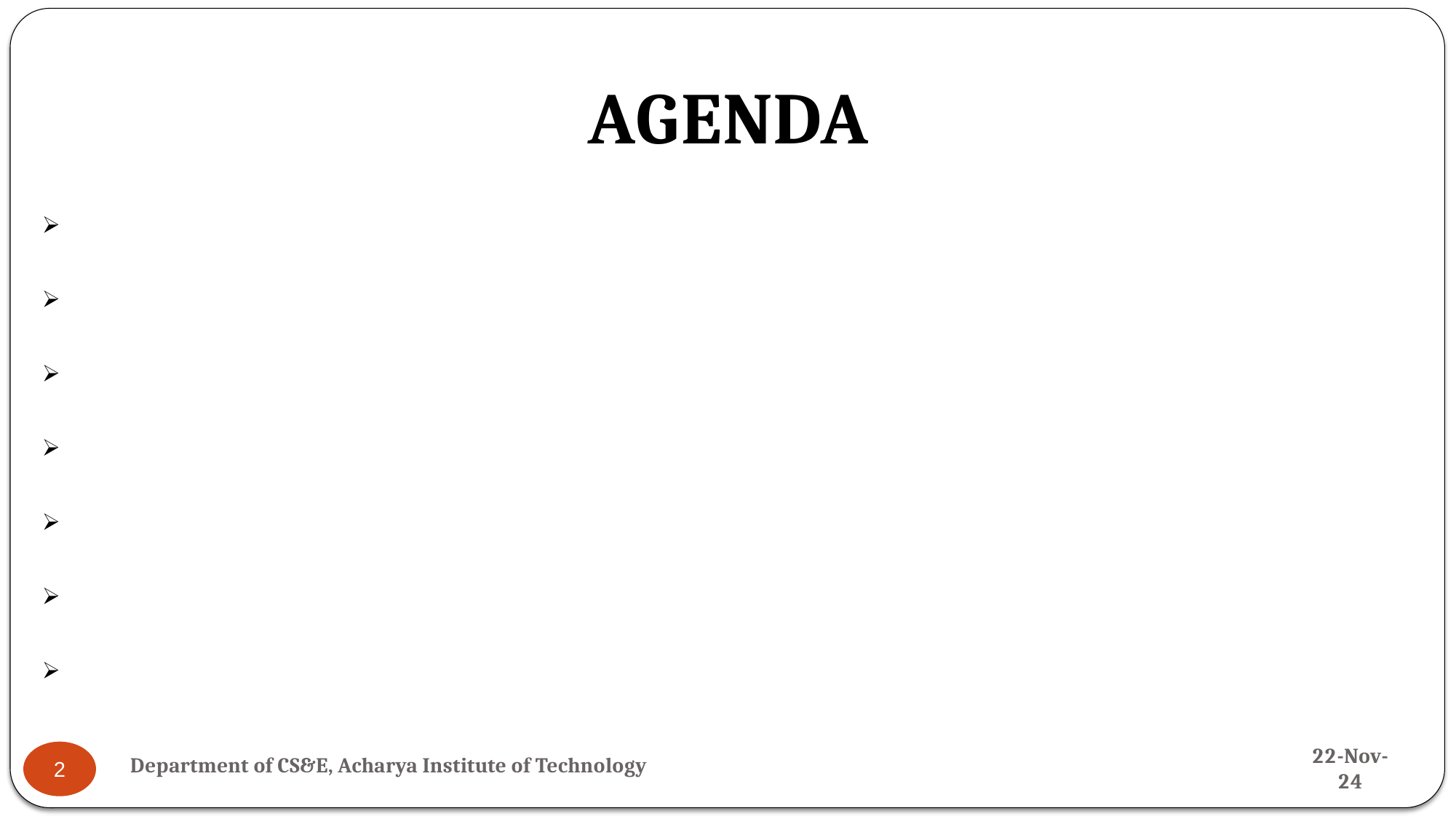

# AGENDA

Department of CS&E, Acharya Institute of Technology
22-Nov-24
2